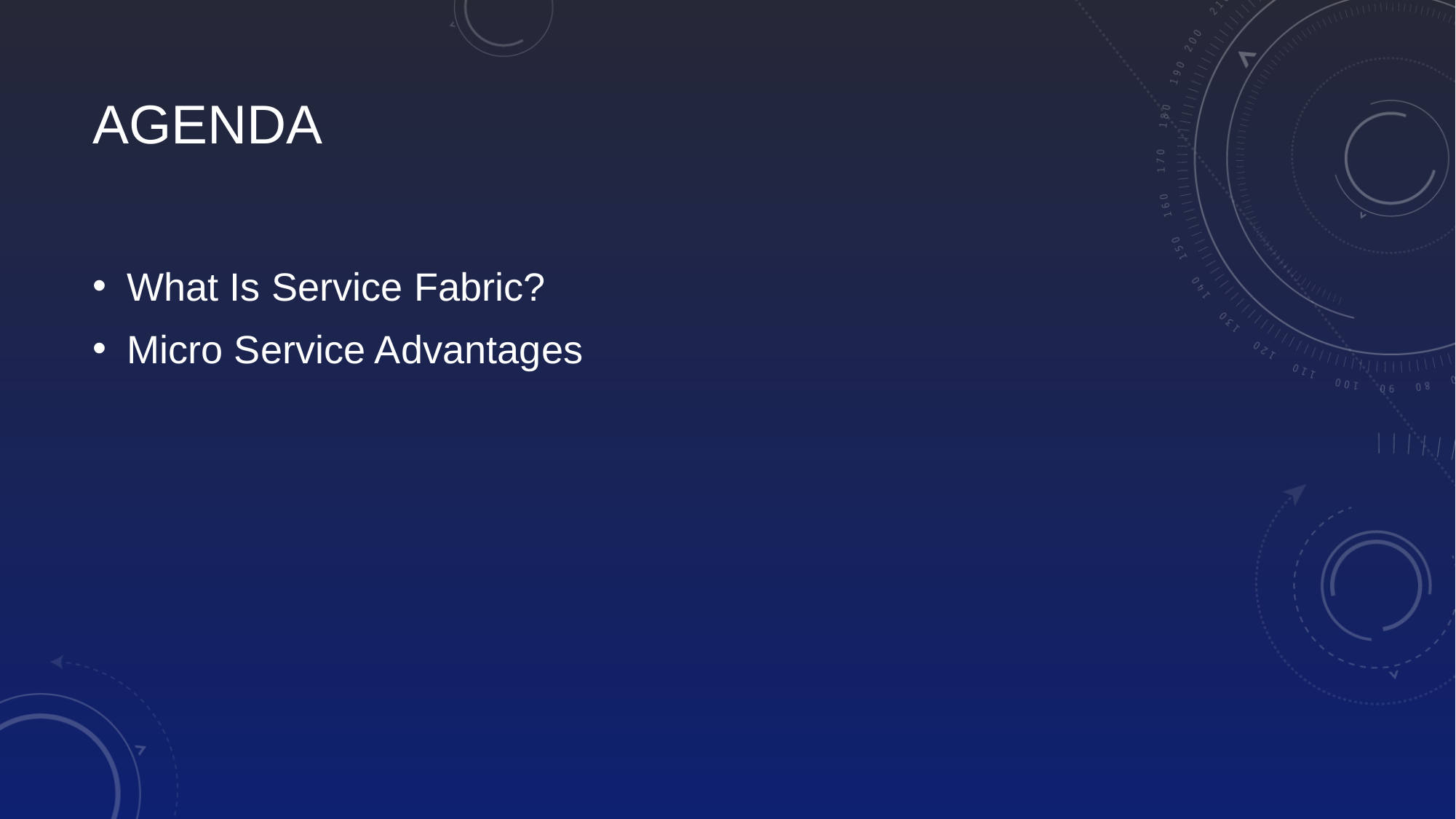

Agenda
What Is Service Fabric?
Micro Service Advantages